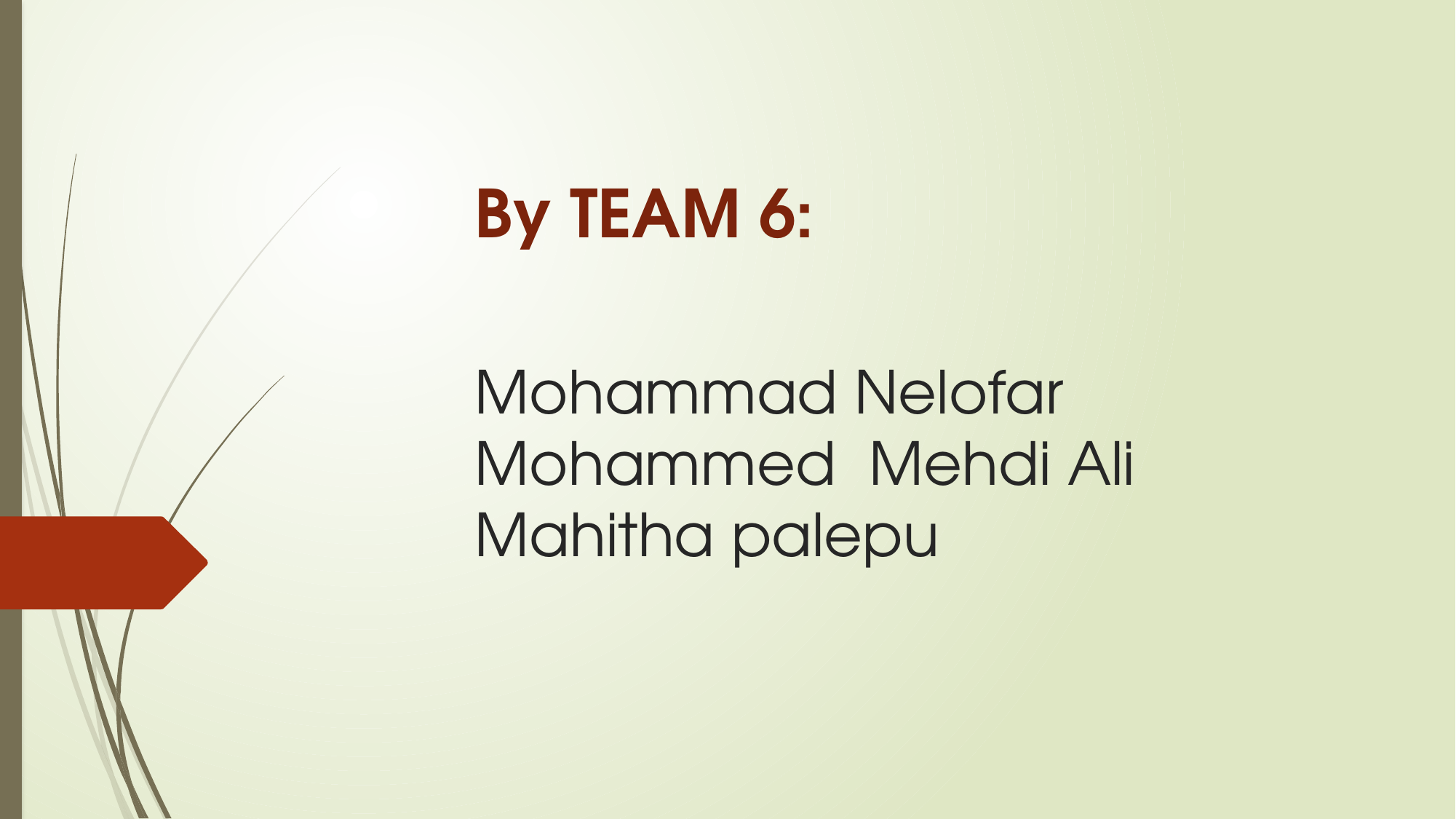

# By TEAM 6: Mohammad Nelofar Mohammed  Mehdi Ali Mahitha palepu